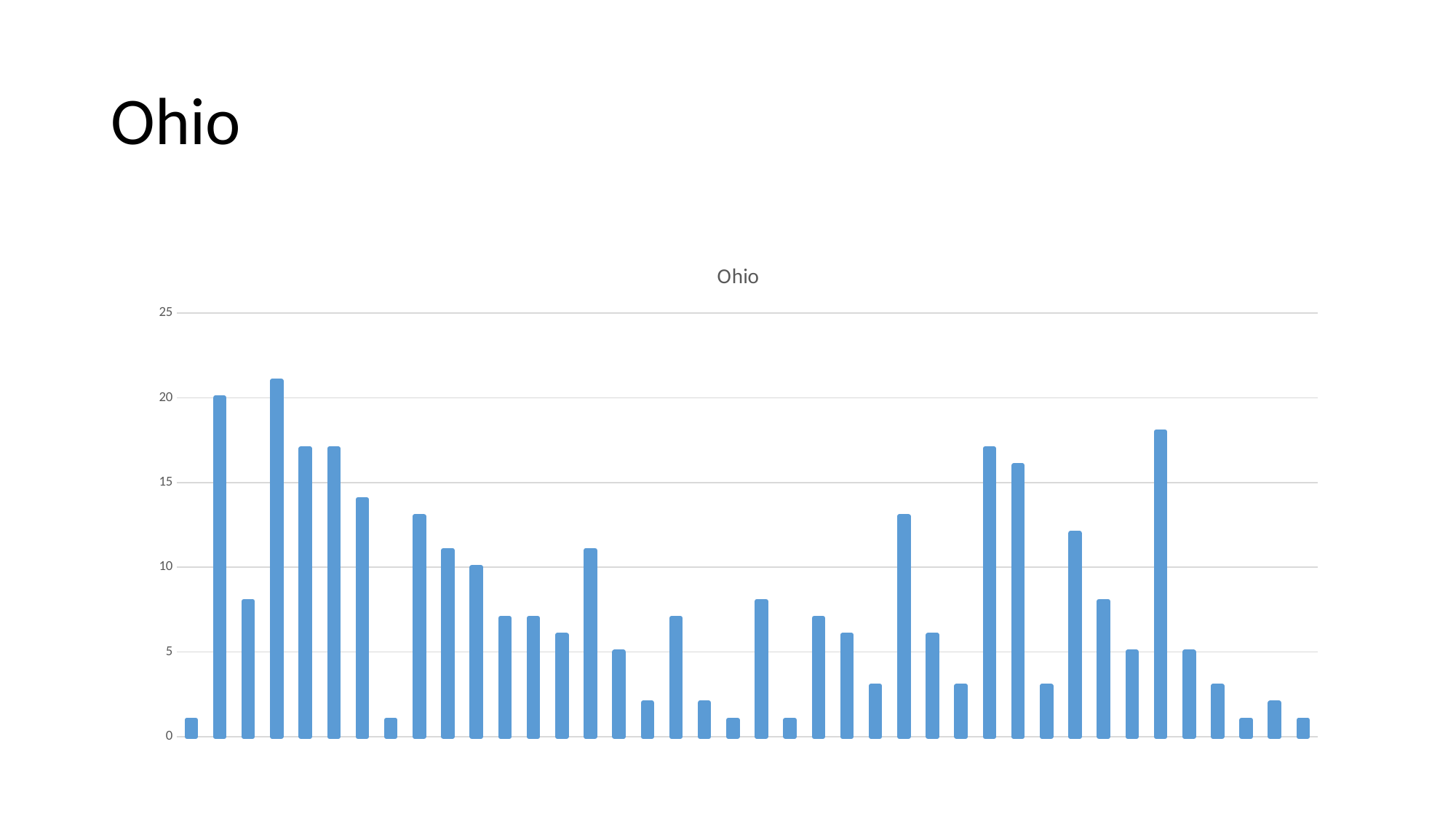

# Ohio

### Chart: Ohio

| Category |  |
|---|---|